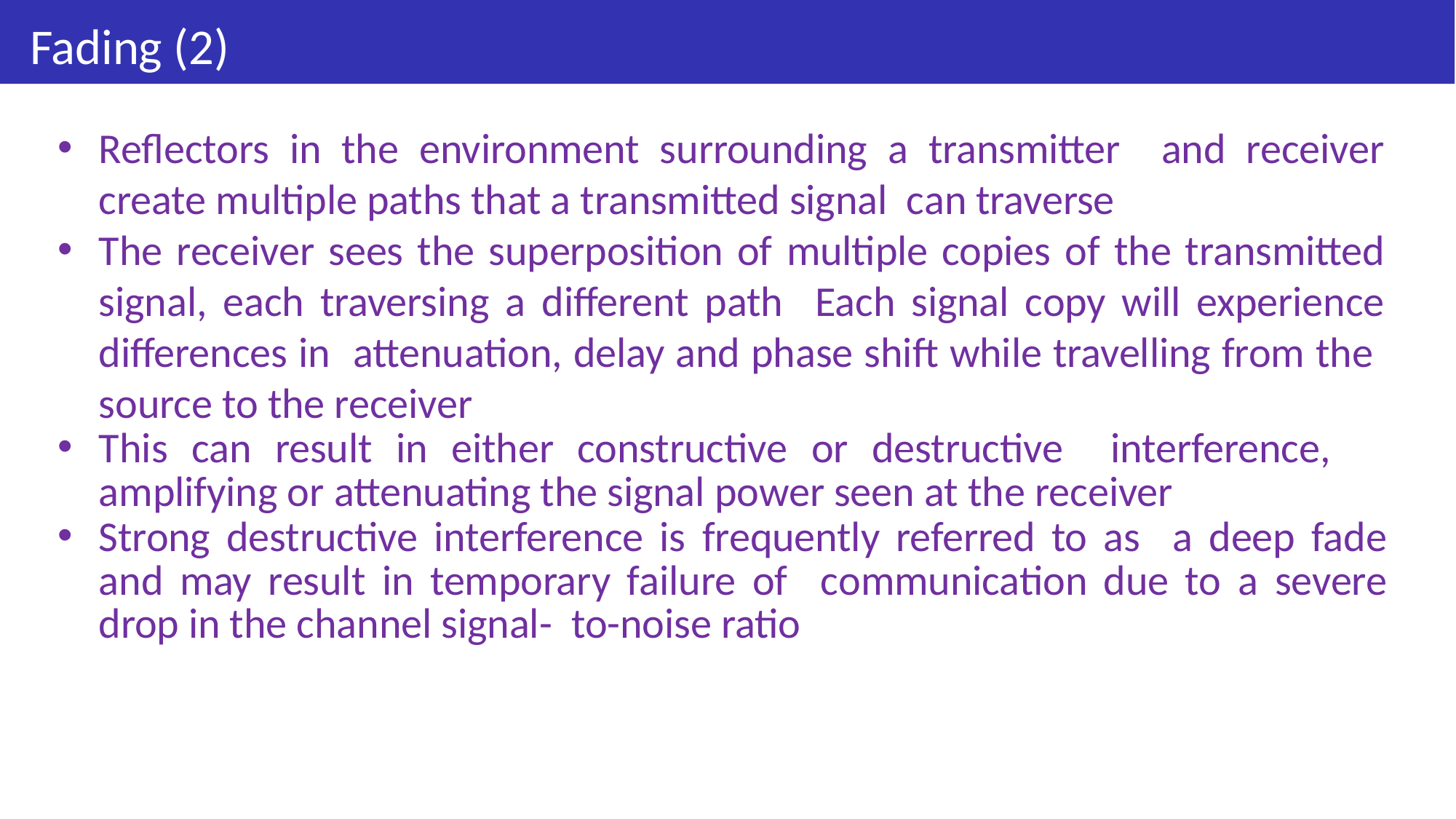

# Fading (2)
Reflectors in the environment surrounding a transmitter  and receiver create multiple paths that a transmitted signal  can traverse
The receiver sees the superposition of multiple copies of the transmitted signal, each traversing a different path  Each signal copy will experience differences in  attenuation, delay and phase shift while travelling from the  source to the receiver
This can result in either constructive or destructive  interference, amplifying or attenuating the signal power seen at the receiver
Strong destructive interference is frequently referred to as  a deep fade and may result in temporary failure of  communication due to a severe drop in the channel signal-  to-noise ratio